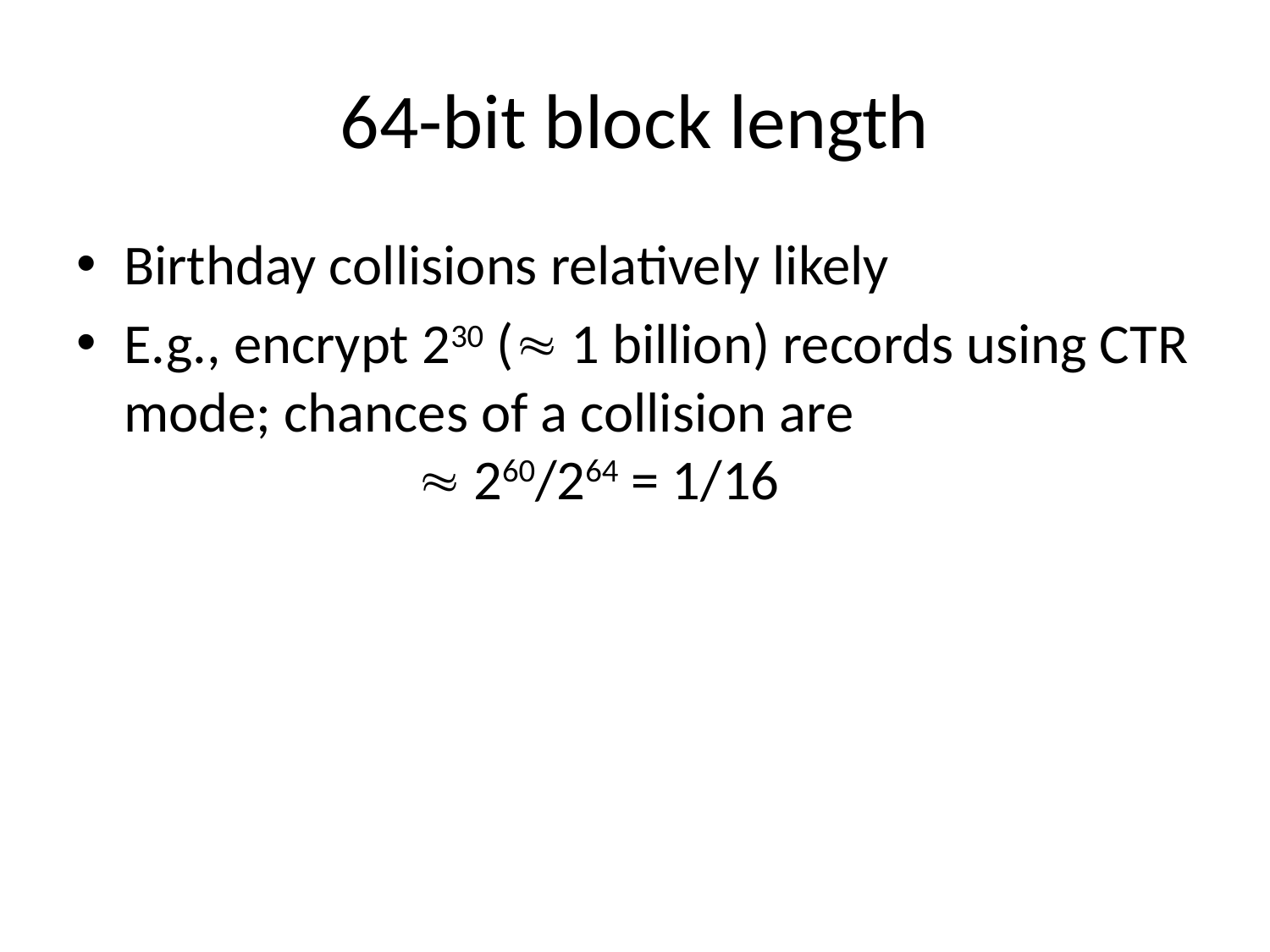

# 64-bit block length
Birthday collisions relatively likely
E.g., encrypt 230 (≈ 1 billion) records using CTR mode; chances of a collision are
                       ≈ 260/264 = 1/16